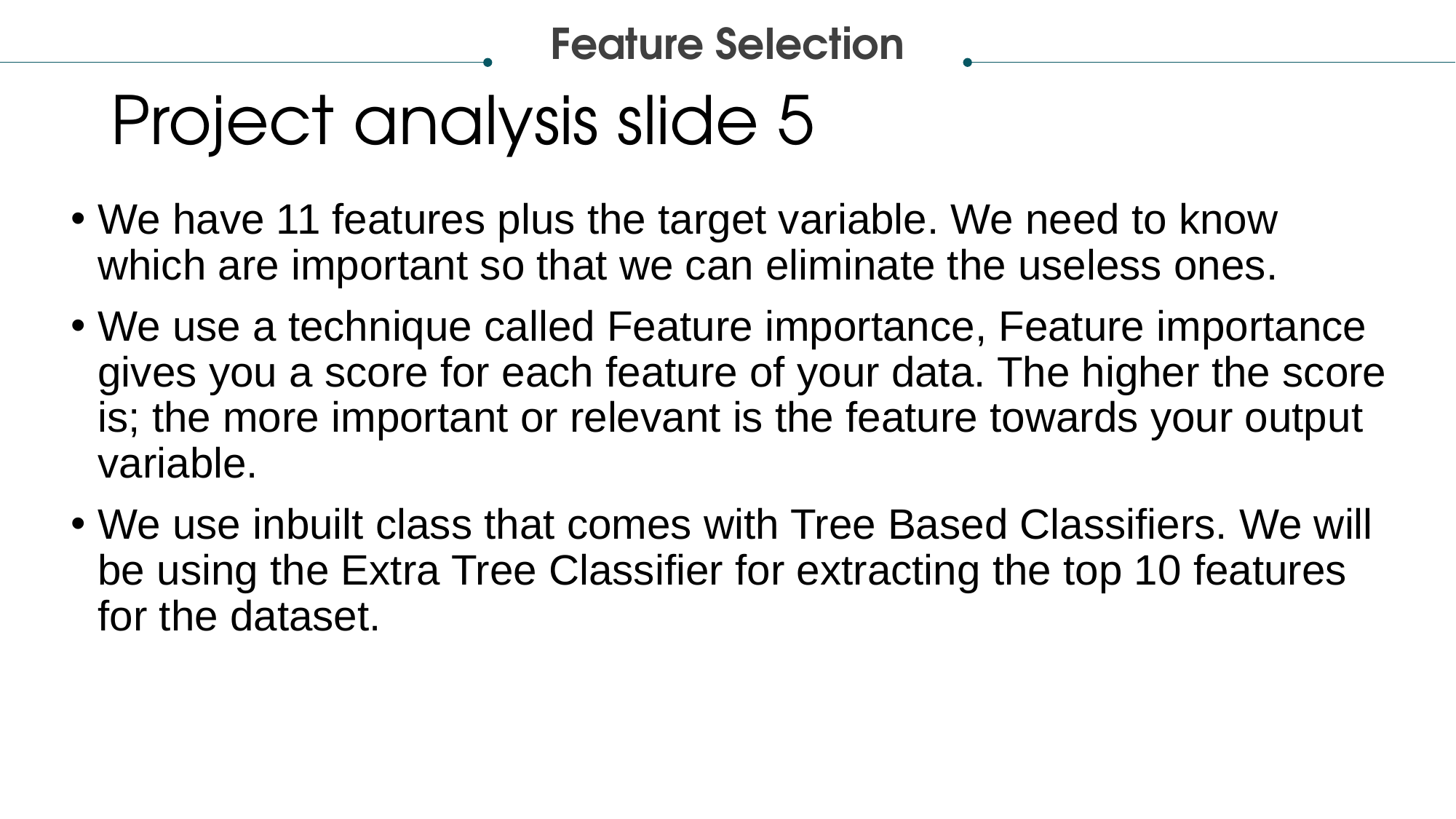

Feature Selection
# Project analysis slide 5

We have 11 features plus the target variable. We need to know which are important so that we can eliminate the useless ones.
We use a technique called Feature importance, Feature importance gives you a score for each feature of your data. The higher the score is; the more important or relevant is the feature towards your output variable.
We use inbuilt class that comes with Tree Based Classifiers. We will be using the Extra Tree Classifier for extracting the top 10 features for the dataset.